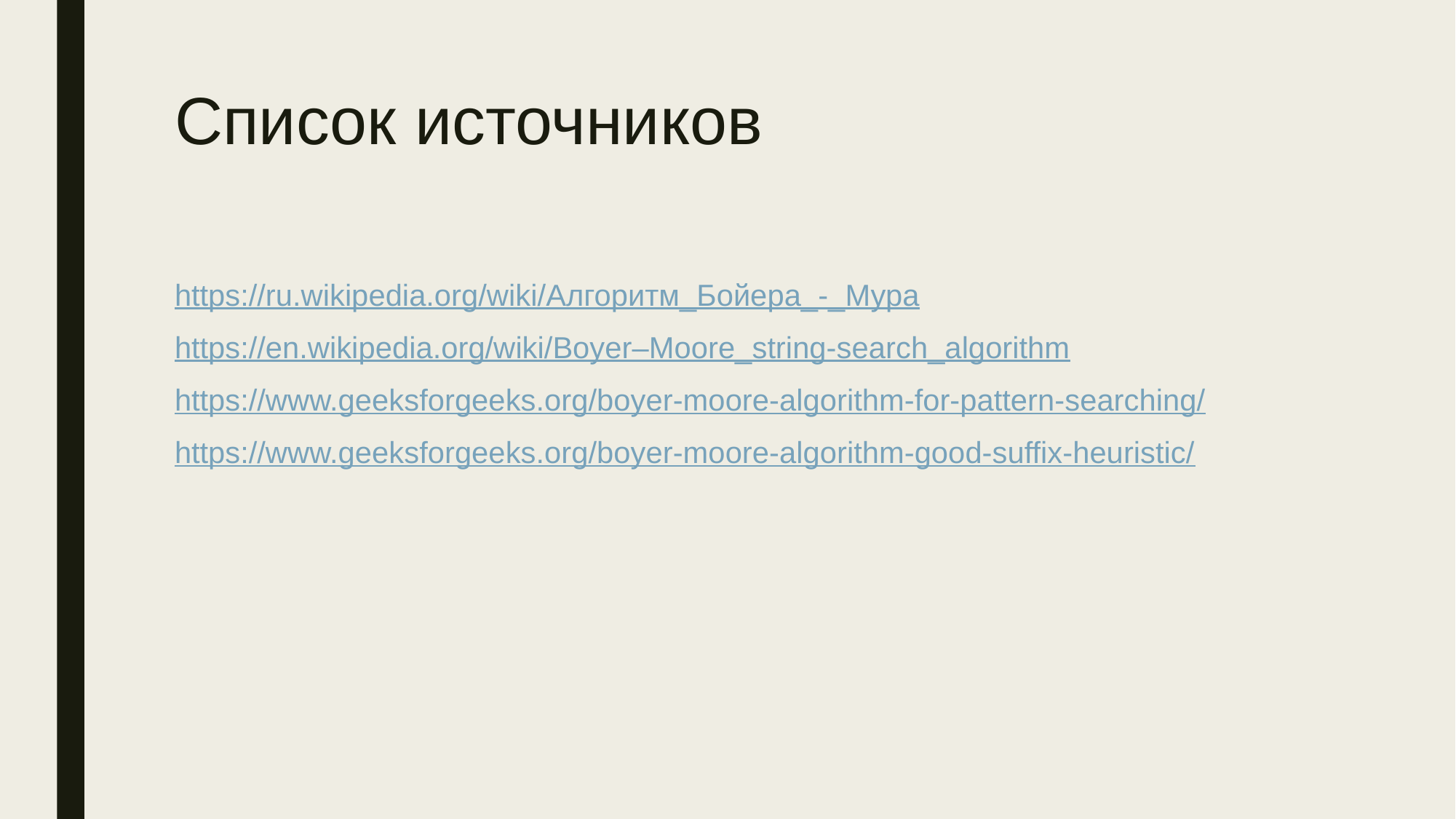

# Список источников
https://ru.wikipedia.org/wiki/Алгоритм_Бойера_-_Мура
https://en.wikipedia.org/wiki/Boyer–Moore_string-search_algorithm
https://www.geeksforgeeks.org/boyer-moore-algorithm-for-pattern-searching/
https://www.geeksforgeeks.org/boyer-moore-algorithm-good-suffix-heuristic/